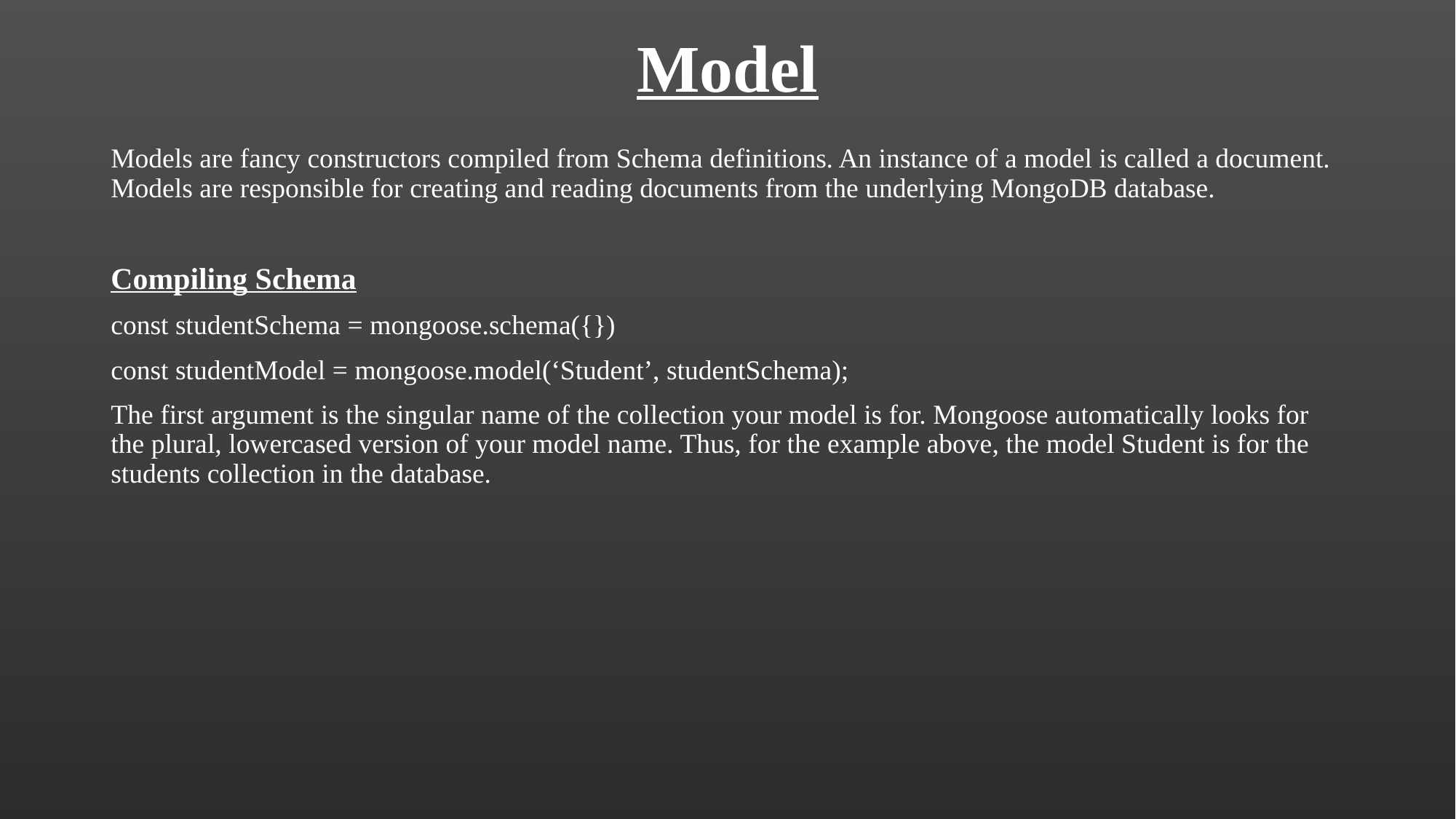

# Model
Models are fancy constructors compiled from Schema definitions. An instance of a model is called a document. Models are responsible for creating and reading documents from the underlying MongoDB database.

Compiling Schema
const studentSchema = mongoose.schema({})
const studentModel = mongoose.model(‘Student’, studentSchema);
The first argument is the singular name of the collection your model is for. Mongoose automatically looks for the plural, lowercased version of your model name. Thus, for the example above, the model Student is for the students collection in the database.